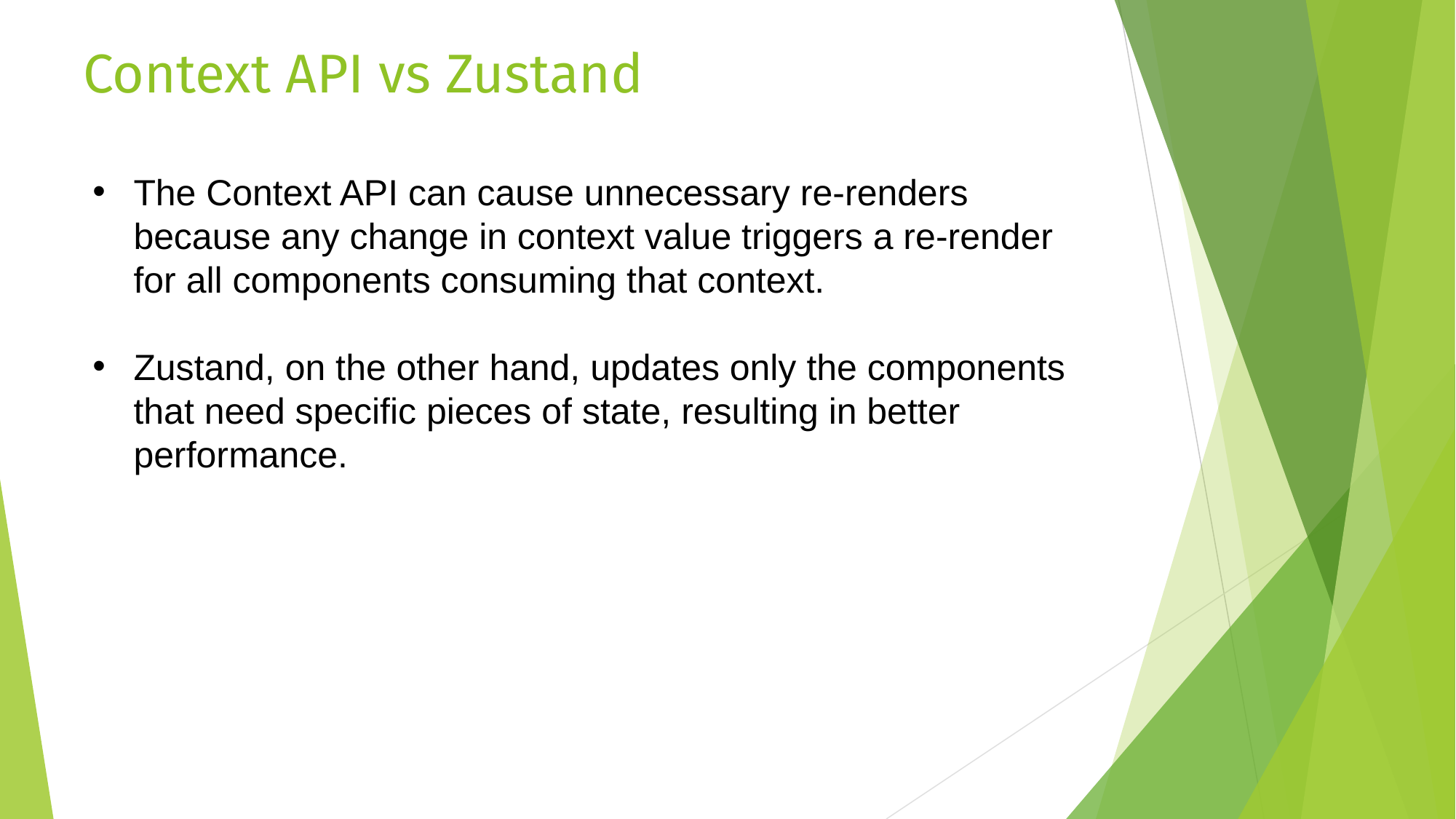

# Context API vs Zustand
The Context API can cause unnecessary re-renders because any change in context value triggers a re-render for all components consuming that context.

Zustand, on the other hand, updates only the components that need specific pieces of state, resulting in better performance.